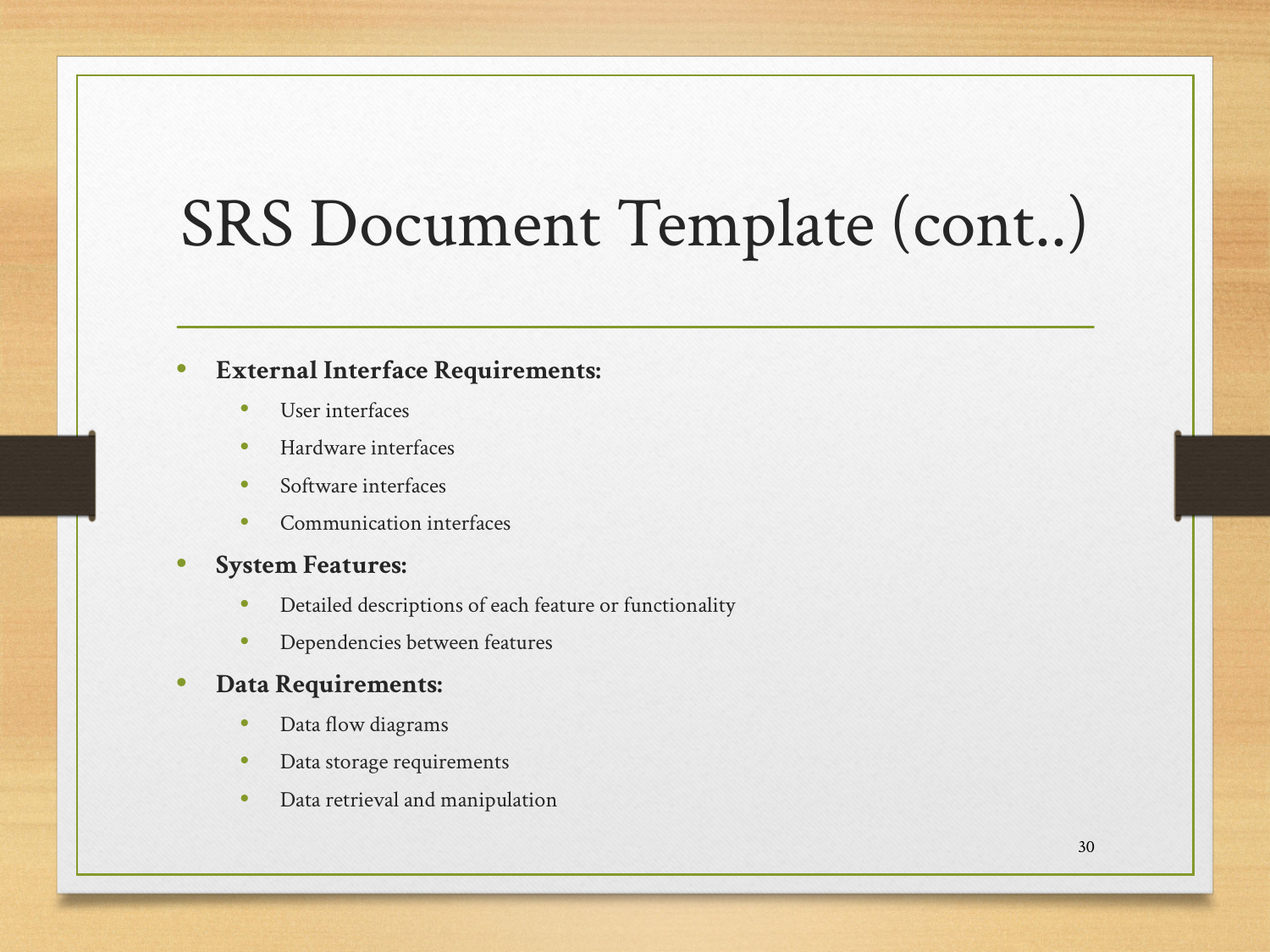

# SRS Document Template (cont..)
External Interface Requirements:
User interfaces
Hardware interfaces
Software interfaces
Communication interfaces
System Features:
Detailed descriptions of each feature or functionality
Dependencies between features
Data Requirements:
Data flow diagrams
Data storage requirements
Data retrieval and manipulation

30